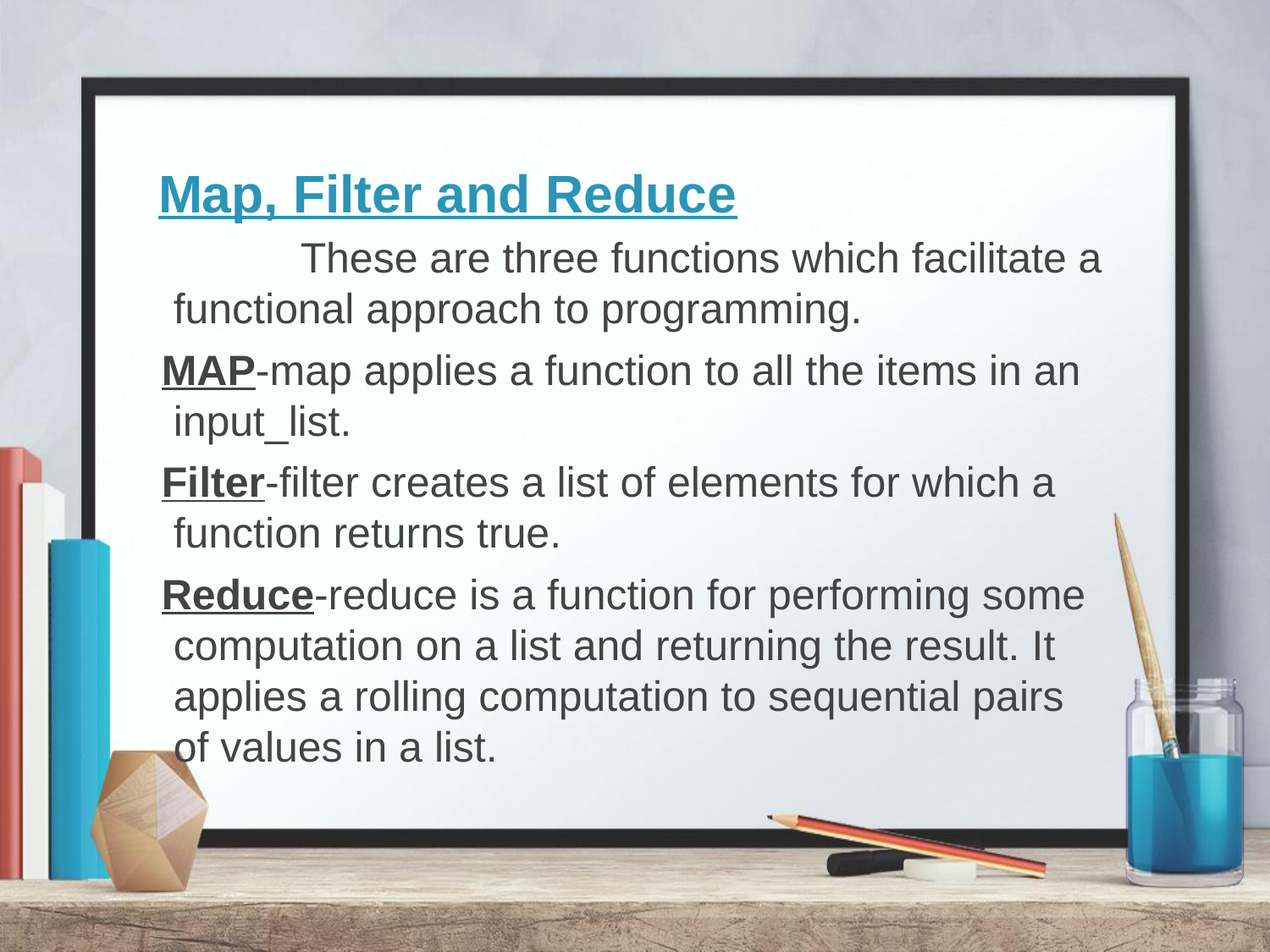

# Map, Filter and Reduce
		These are three functions which facilitate a functional approach to programming.
MAP-map applies a function to all the items in an input_list.
Filter-filter creates a list of elements for which a function returns true.
Reduce-reduce is a function for performing some computation on a list and returning the result. It applies a rolling computation to sequential pairs of values in a list.